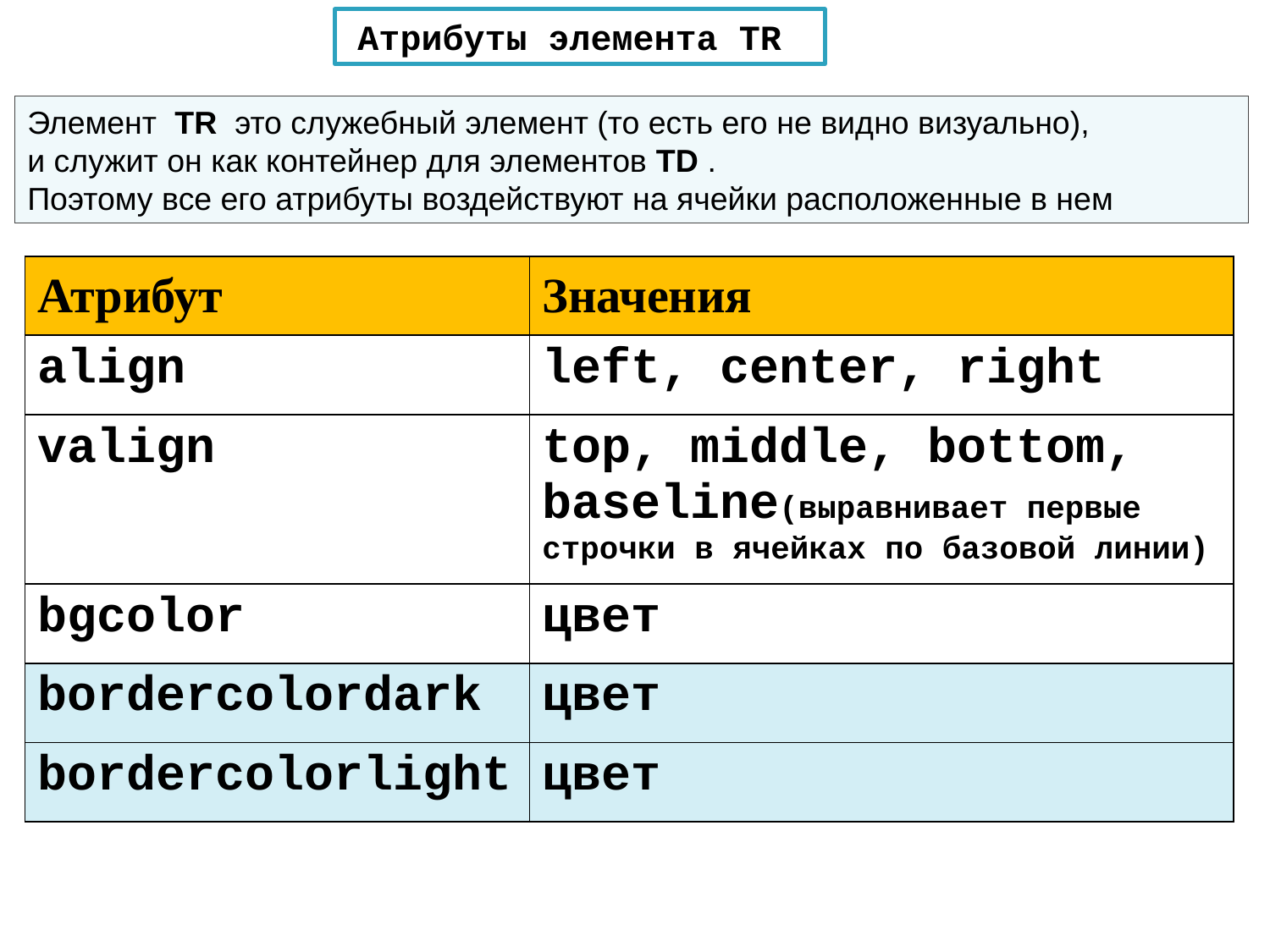

Атрибуты элемента TR
Элемент  TR  это служебный элемент (то есть его не видно визуально),
и служит он как контейнер для элементов TD .
Поэтому все его атрибуты воздействуют на ячейки расположенные в нем
| Атрибут | Значения |
| --- | --- |
| align | left, center, right |
| valign | top, middle, bottom, baseline(выравнивает первые строчки в ячейках по базовой линии) |
| bgcolor | цвет |
| bordercolordark | цвет |
| bordercolorlight | цвет |